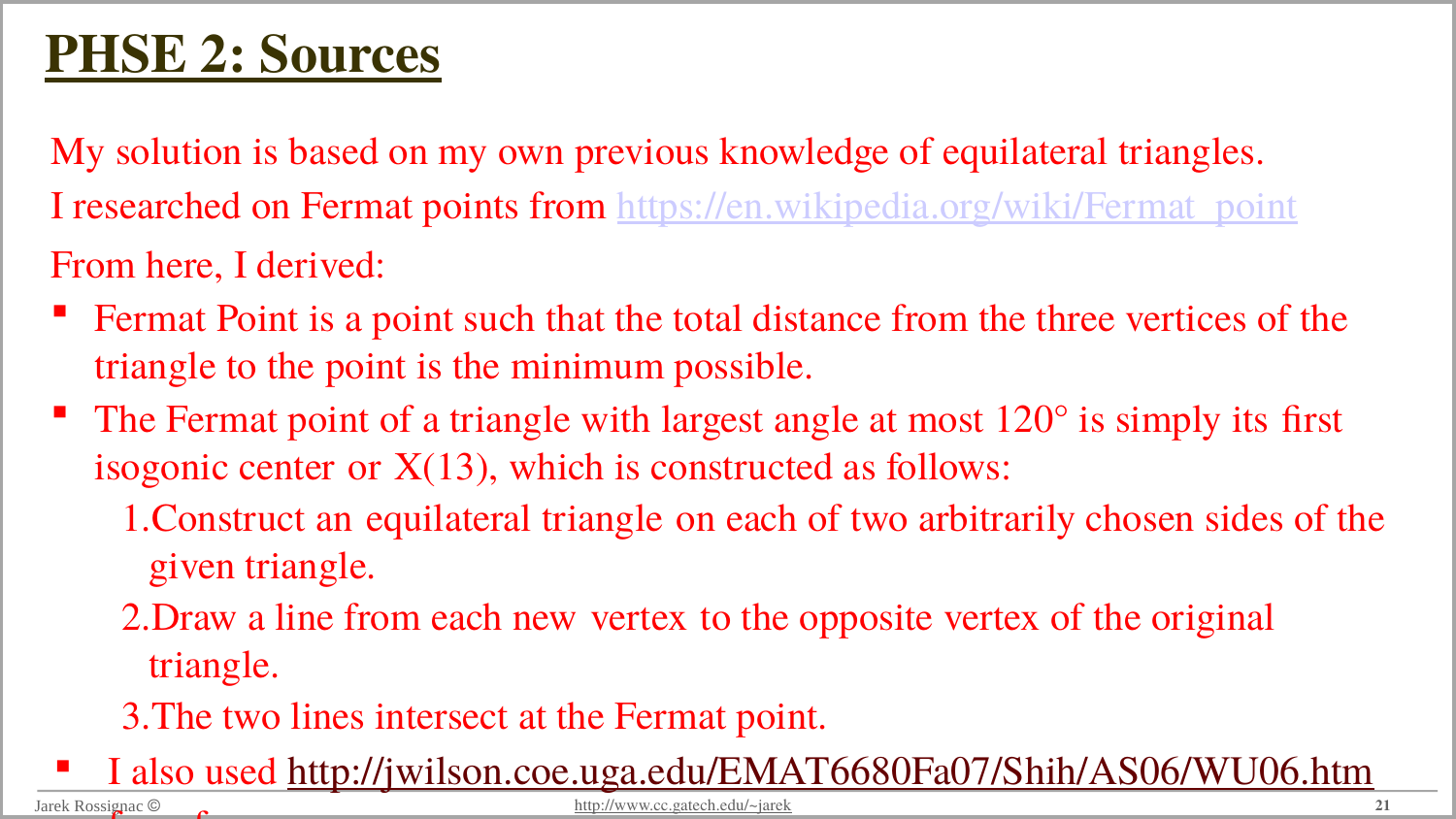

# PHSE 2: Sources
My solution is based on my own previous knowledge of equilateral triangles.
I researched on Fermat points from https://en.wikipedia.org/wiki/Fermat_point
From here, I derived:
Fermat Point is a point such that the total distance from the three vertices of the triangle to the point is the minimum possible.
The Fermat point of a triangle with largest angle at most 120° is simply its first isogonic center or X(13), which is constructed as follows:
Construct an equilateral triangle on each of two arbitrarily chosen sides of the given triangle.
Draw a line from each new vertex to the opposite vertex of the original triangle.
The two lines intersect at the Fermat point.
I also used http://jwilson.coe.uga.edu/EMAT6680Fa07/Shih/AS06/WU06.htm for reference.